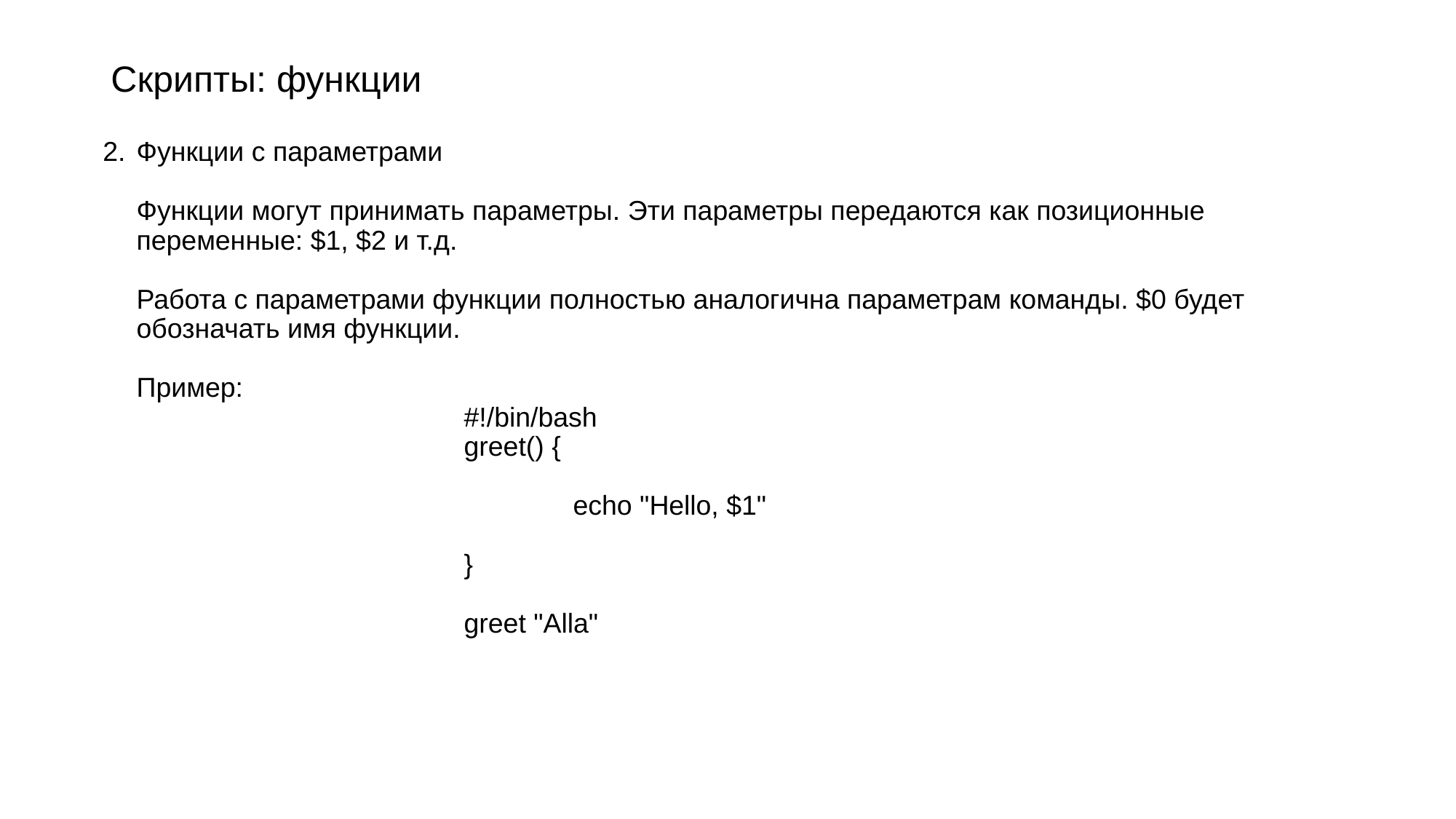

# Скрипты: функции
Функции с параметрами
Функции могут принимать параметры. Эти параметры передаются как позиционные переменные: $1, $2 и т.д.
Работа с параметрами функции полностью аналогична параметрам команды. $0 будет обозначать имя функции.
Пример:
			#!/bin/bash
			greet() {
				echo "Hello, $1"
			}
			greet "Alla"